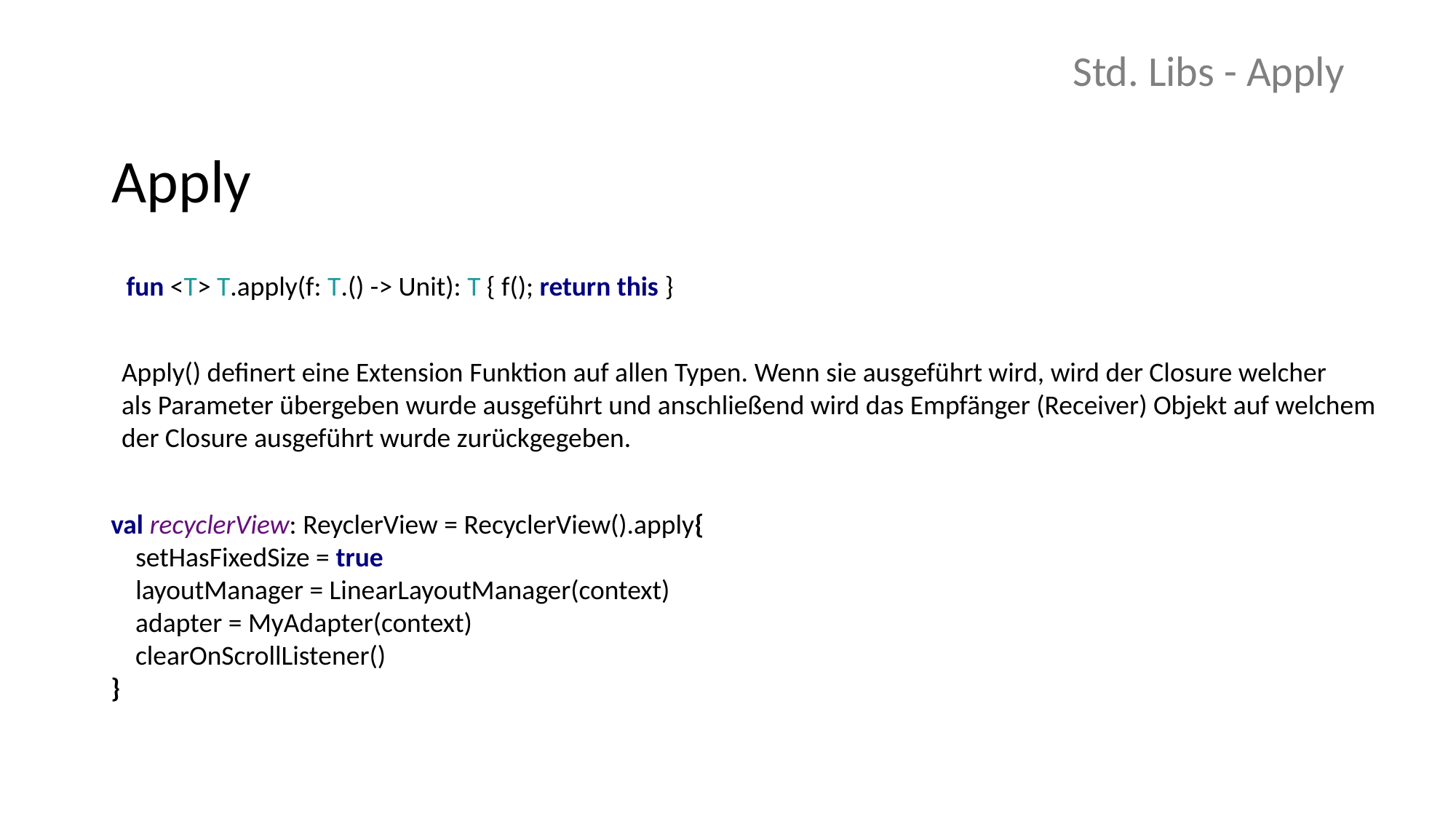

# Std. Libs - Apply
Apply
fun <T> T.apply(f: T.() -> Unit): T { f(); return this }
Apply() definert eine Extension Funktion auf allen Typen. Wenn sie ausgeführt wird, wird der Closure welcher
als Parameter übergeben wurde ausgeführt und anschließend wird das Empfänger (Receiver) Objekt auf welchem
der Closure ausgeführt wurde zurückgegeben.
val recyclerView: ReyclerView = RecyclerView().apply{
    setHasFixedSize = true
    layoutManager = LinearLayoutManager(context)
    adapter = MyAdapter(context)
    clearOnScrollListener()
}